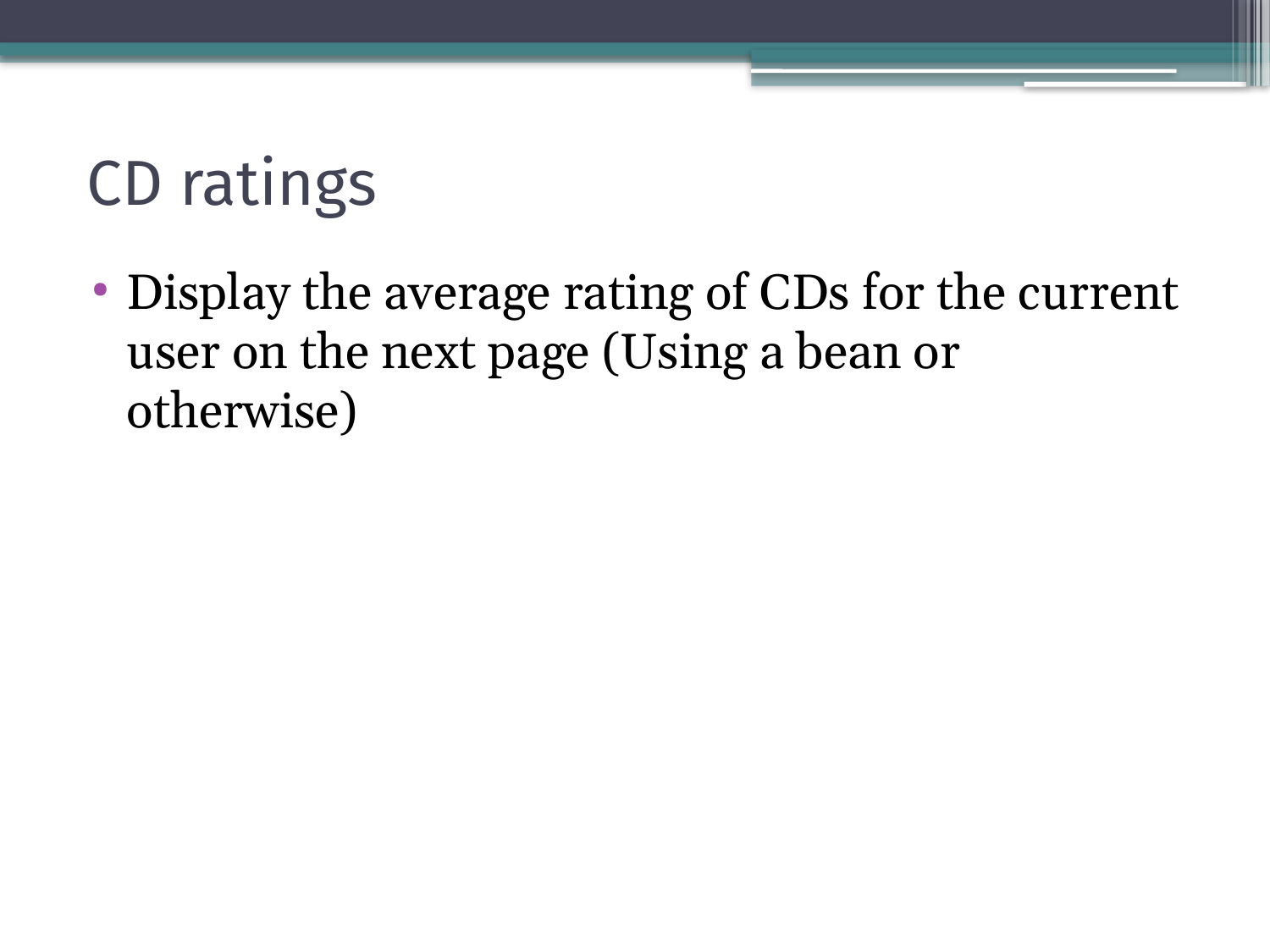

# CD ratings
Display the average rating of CDs for the current user on the next page (Using a bean or otherwise)